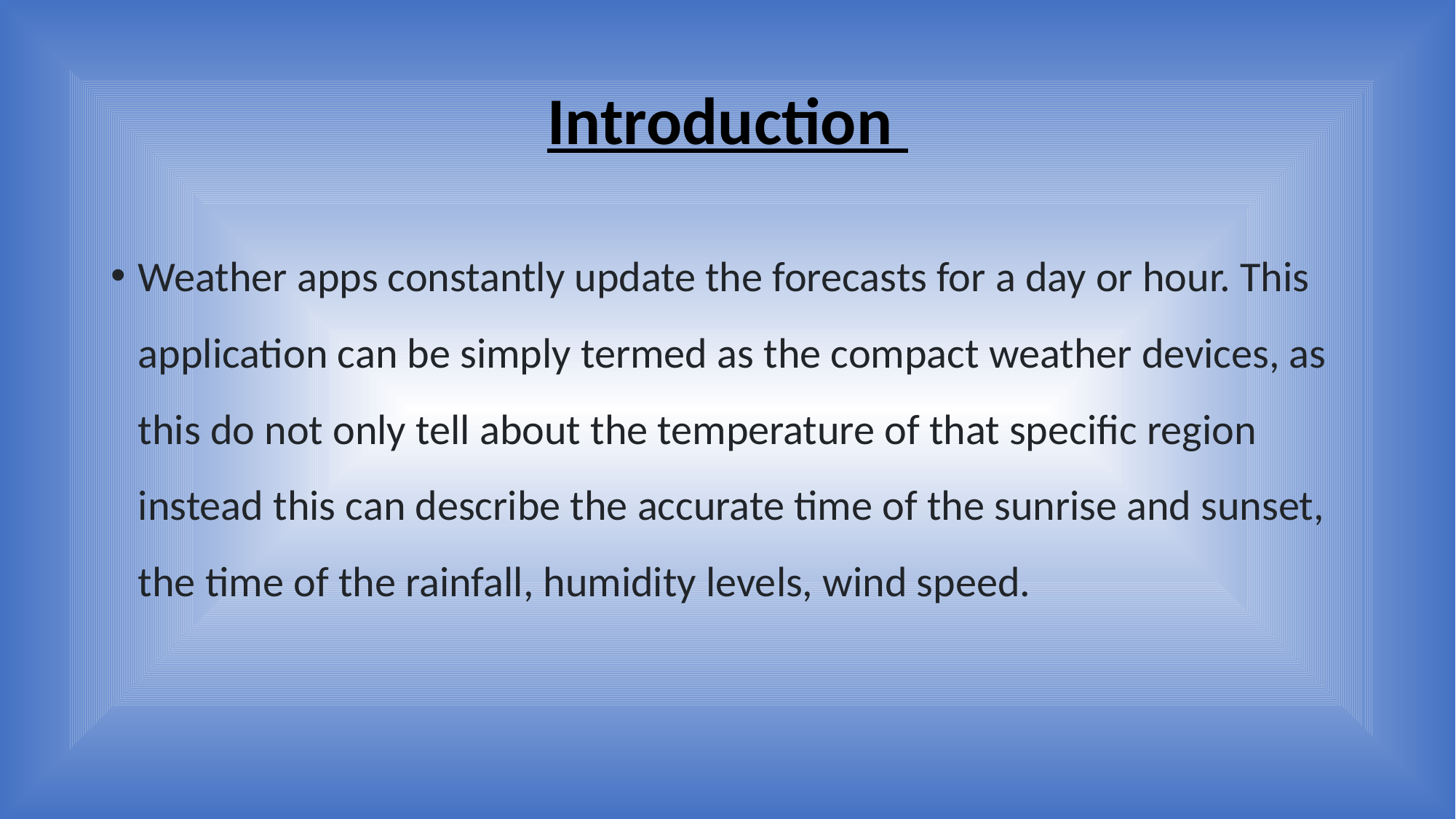

# Introduction
Weather apps constantly update the forecasts for a day or hour. This application can be simply termed as the compact weather devices, as this do not only tell about the temperature of that specific region instead this can describe the accurate time of the sunrise and sunset, the time of the rainfall, humidity levels, wind speed.